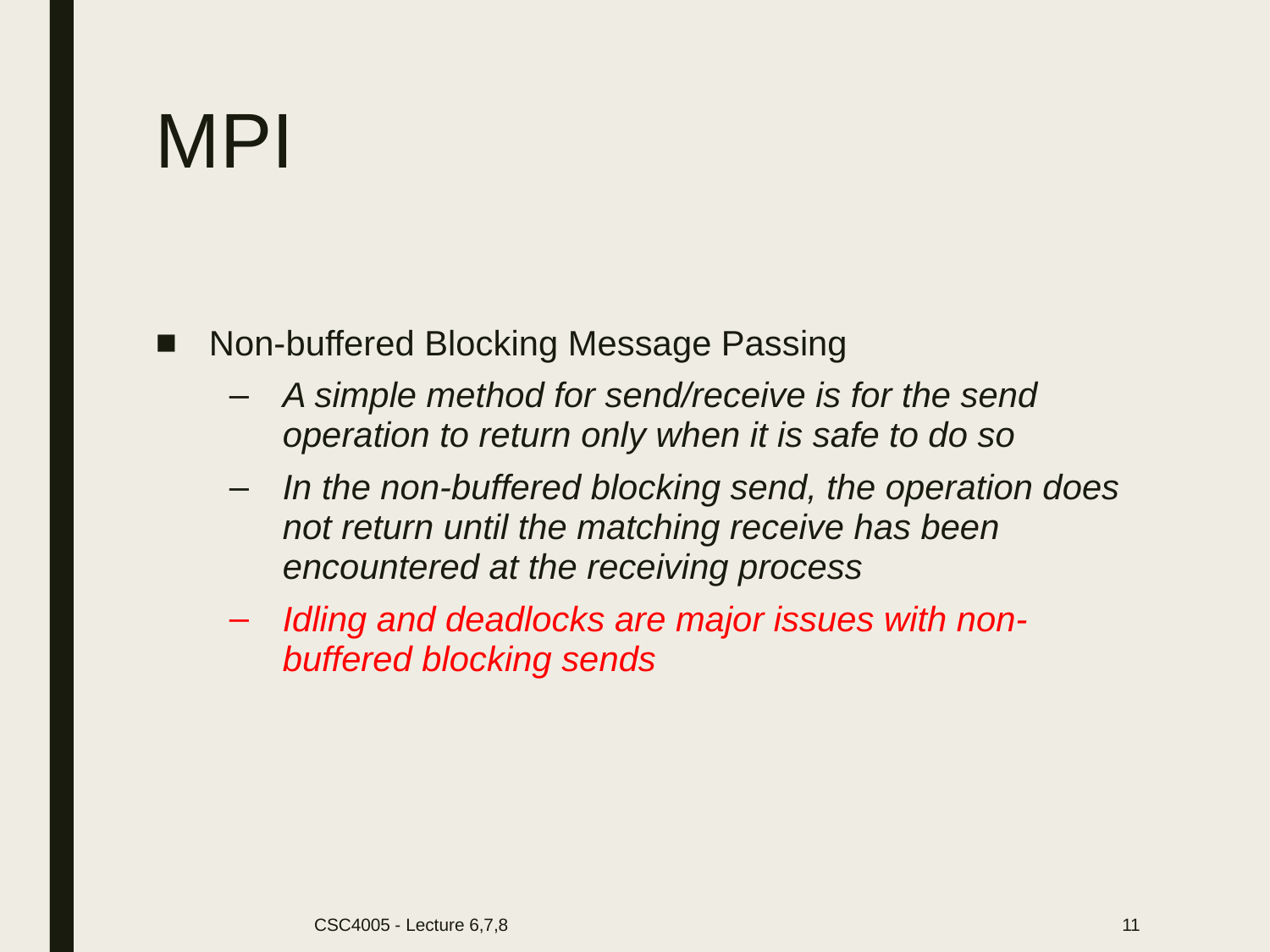

# MPI
Non-buffered Blocking Message Passing
A simple method for send/receive is for the send operation to return only when it is safe to do so
In the non-buffered blocking send, the operation does not return until the matching receive has been encountered at the receiving process
Idling and deadlocks are major issues with non-buffered blocking sends
CSC4005 - Lecture 6,7,8
11